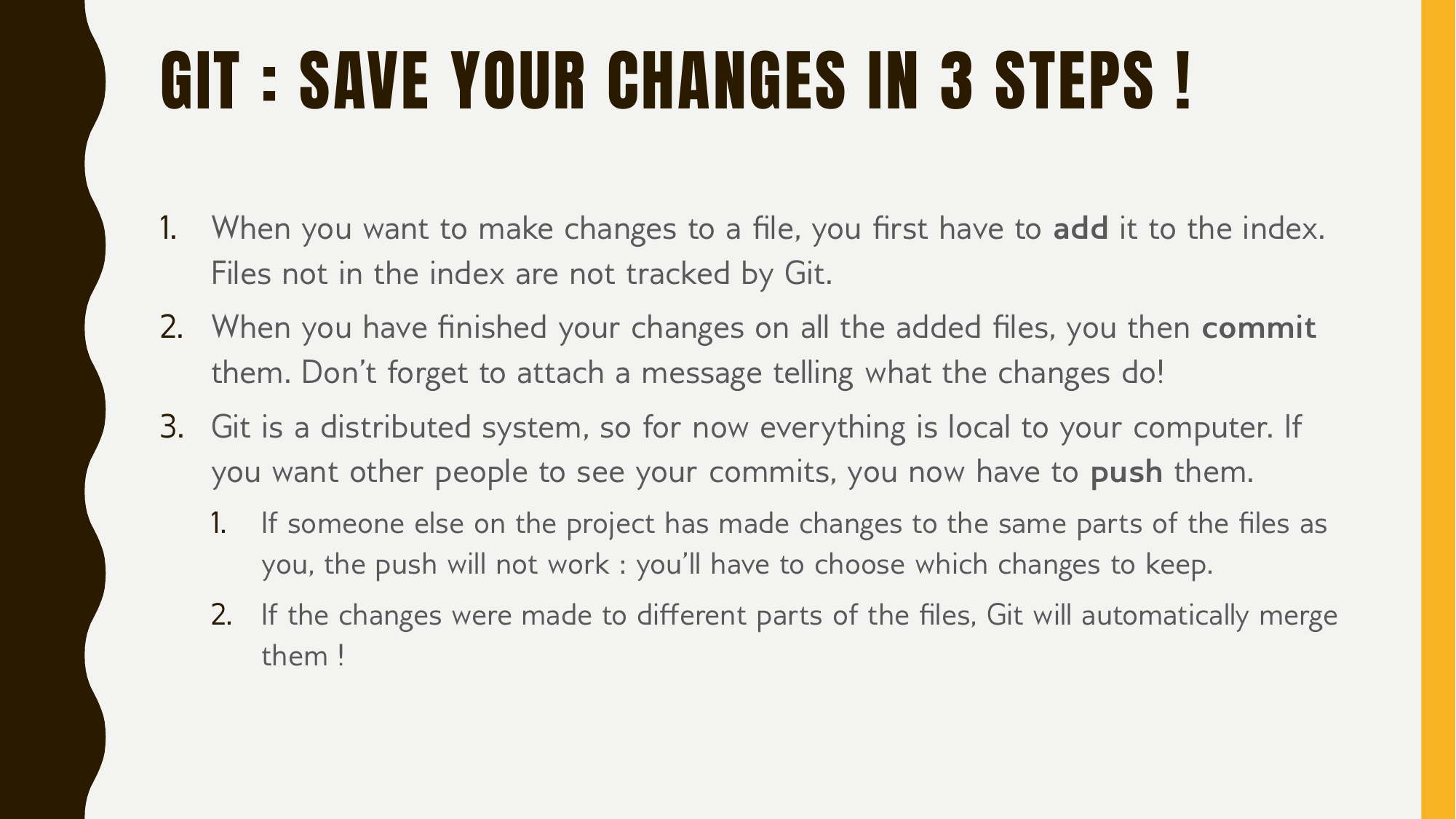

# Git : Save your changes in 3 steps !
When you want to make changes to a file, you first have to add it to the index. Files not in the index are not tracked by Git.
When you have finished your changes on all the added files, you then commit them. Don’t forget to attach a message telling what the changes do!
Git is a distributed system, so for now everything is local to your computer. If you want other people to see your commits, you now have to push them.
If someone else on the project has made changes to the same parts of the files as you, the push will not work : you’ll have to choose which changes to keep.
If the changes were made to different parts of the files, Git will automatically merge them !